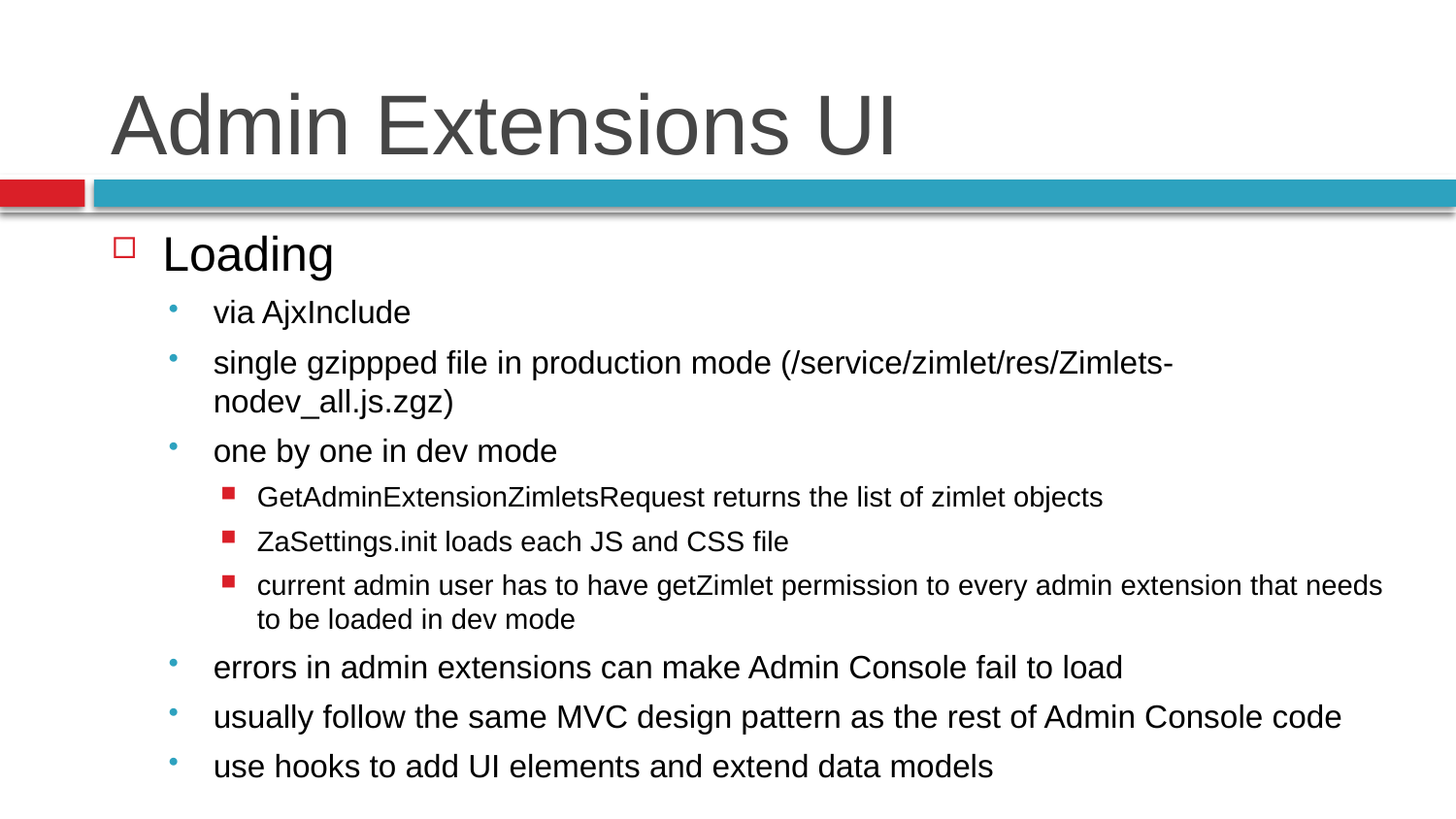

# Admin Extensions UI
Loading
via AjxInclude
single gzippped file in production mode (/service/zimlet/res/Zimlets-nodev_all.js.zgz)
one by one in dev mode
GetAdminExtensionZimletsRequest returns the list of zimlet objects
ZaSettings.init loads each JS and CSS file
current admin user has to have getZimlet permission to every admin extension that needs to be loaded in dev mode
errors in admin extensions can make Admin Console fail to load
usually follow the same MVC design pattern as the rest of Admin Console code
use hooks to add UI elements and extend data models